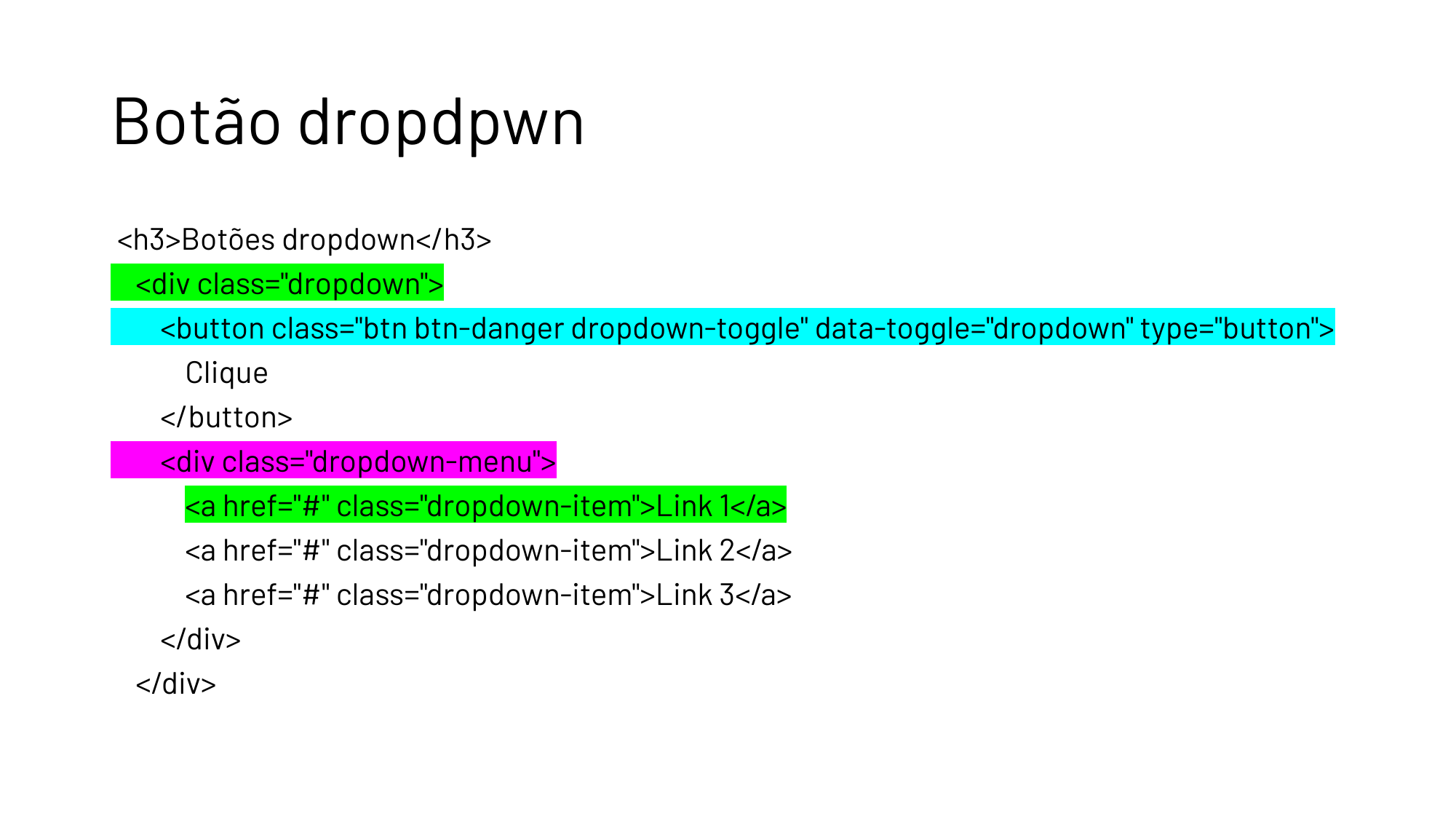

# Botão dropdpwn
 <h3>Botões dropdown</h3>
    <div class="dropdown">
        <button class="btn btn-danger dropdown-toggle" data-toggle="dropdown" type="button">
            Clique
        </button>
        <div class="dropdown-menu">
            <a href="#" class="dropdown-item">Link 1</a>
            <a href="#" class="dropdown-item">Link 2</a>
            <a href="#" class="dropdown-item">Link 3</a>
        </div>
    </div>